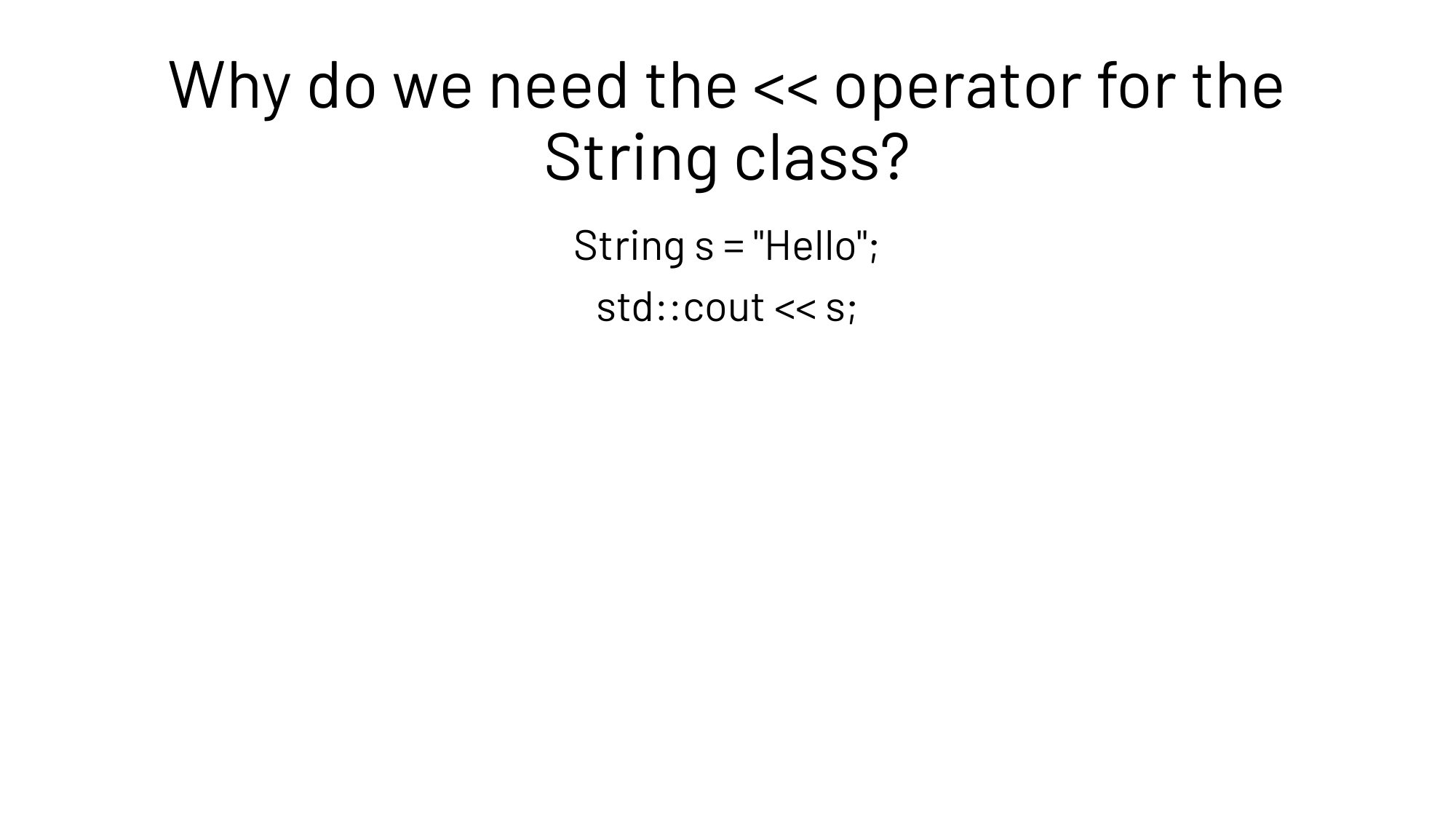

# Why do we need the << operator for the String class?
String s = "Hello";
std::cout << s;